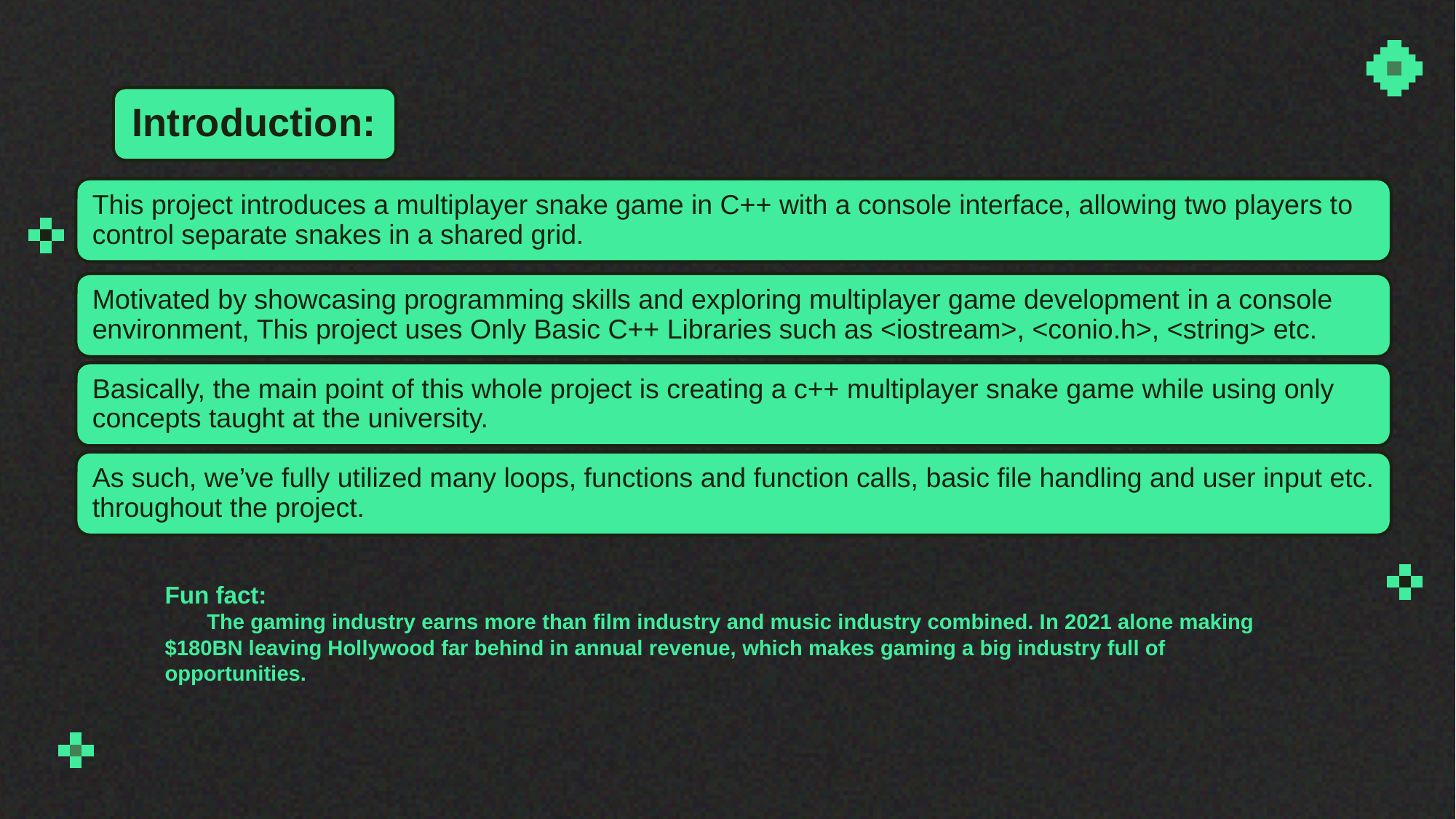

Introduction:
This project introduces a multiplayer snake game in C++ with a console interface, allowing two players to control separate snakes in a shared grid.
Motivated by showcasing programming skills and exploring multiplayer game development in a console environment, This project uses Only Basic C++ Libraries such as <iostream>, <conio.h>, <string> etc.
Basically, the main point of this whole project is creating a c++ multiplayer snake game while using only concepts taught at the university.
As such, we’ve fully utilized many loops, functions and function calls, basic file handling and user input etc. throughout the project.
Fun fact:
       The gaming industry earns more than film industry and music industry combined. In 2021 alone making $180BN leaving Hollywood far behind in annual revenue, which makes gaming a big industry full of opportunities.